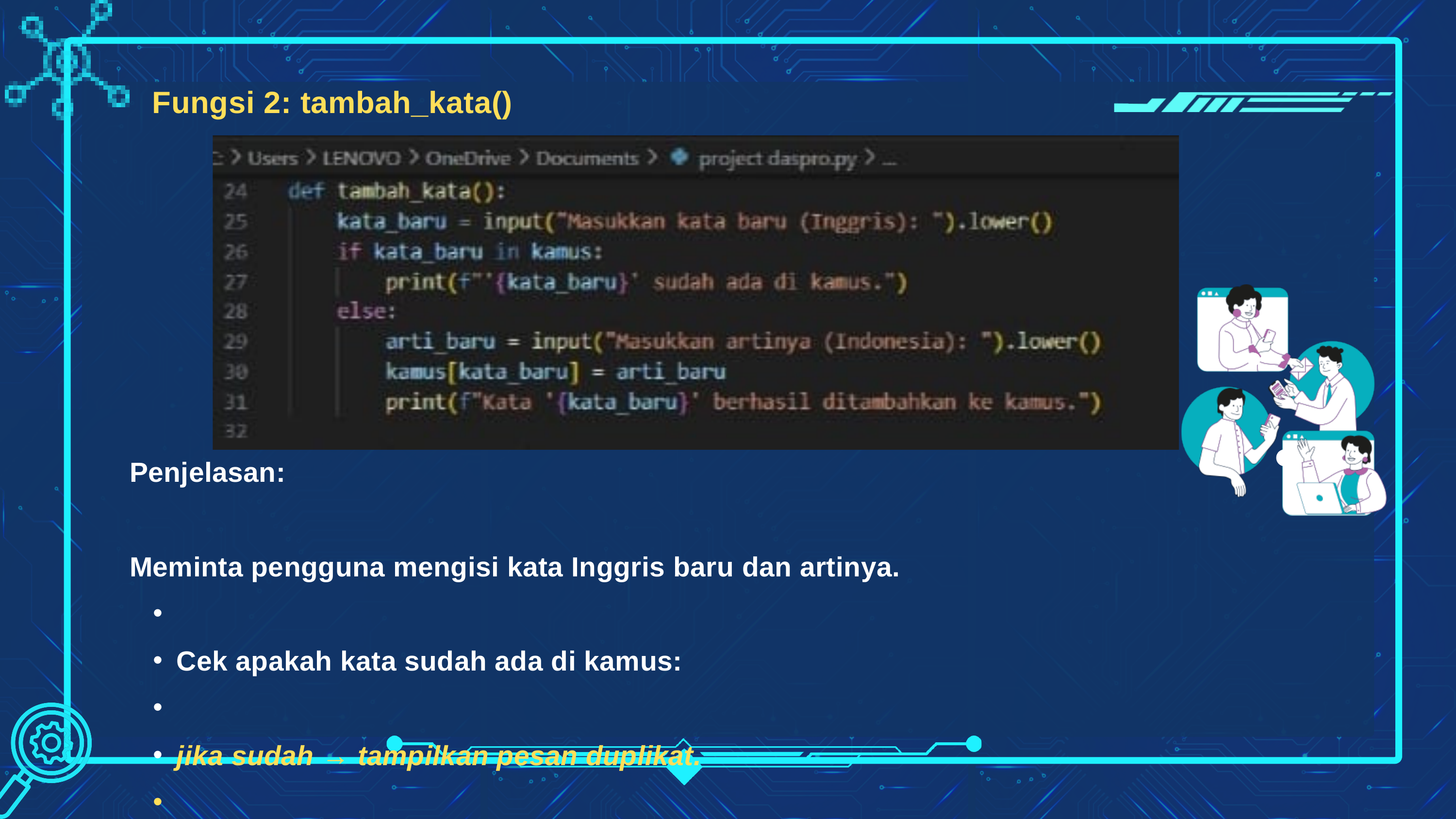

Fungsi 2: tambah_kata()

Penjelasan:
Meminta pengguna mengisi kata Inggris baru dan artinya.
Cek apakah kata sudah ada di kamus:
jika sudah → tampilkan pesan duplikat.
Jika belum → tambahkan ke kamus menggunakan kamus[kata_baru] = artibaru.